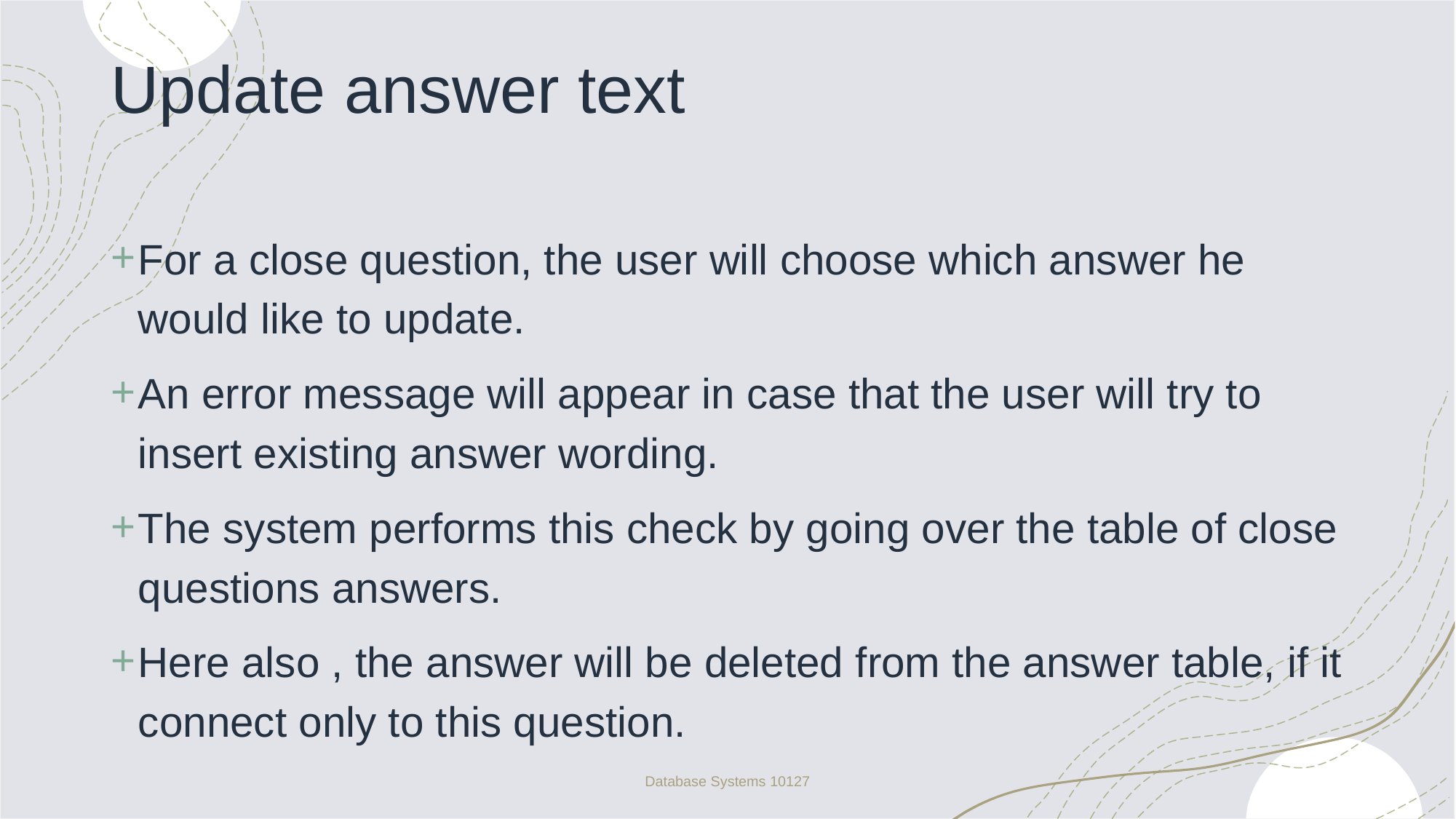

# Update answer text
For a close question, the user will choose which answer he would like to update.
An error message will appear in case that the user will try to insert existing answer wording.
The system performs this check by going over the table of close questions answers.
Here also , the answer will be deleted from the answer table, if it connect only to this question.
Database Systems 10127